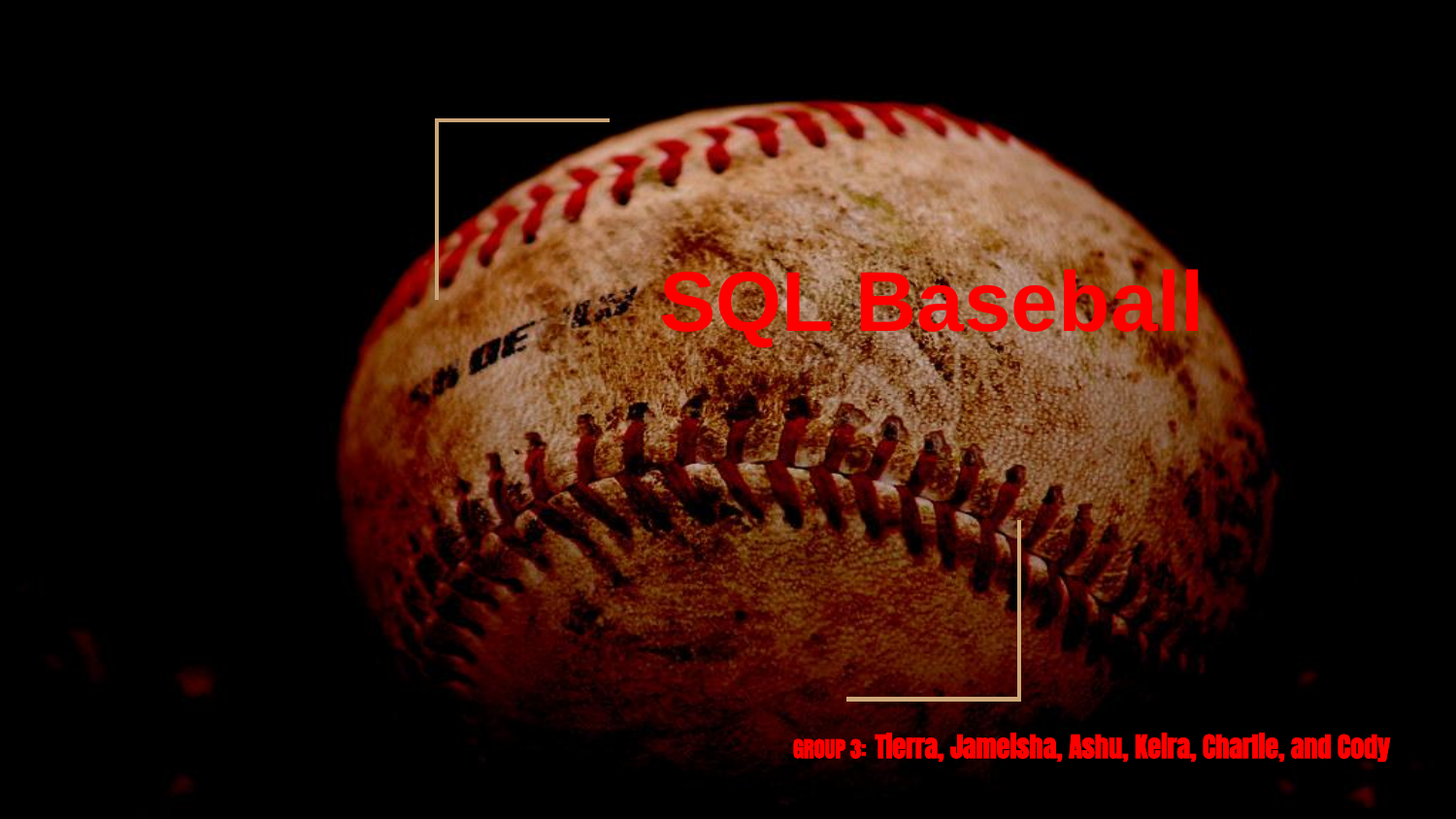

# SQL Baseball
GROUP 3: Tierra, Jameisha, Ashu, Keira, Charlie, and Cody